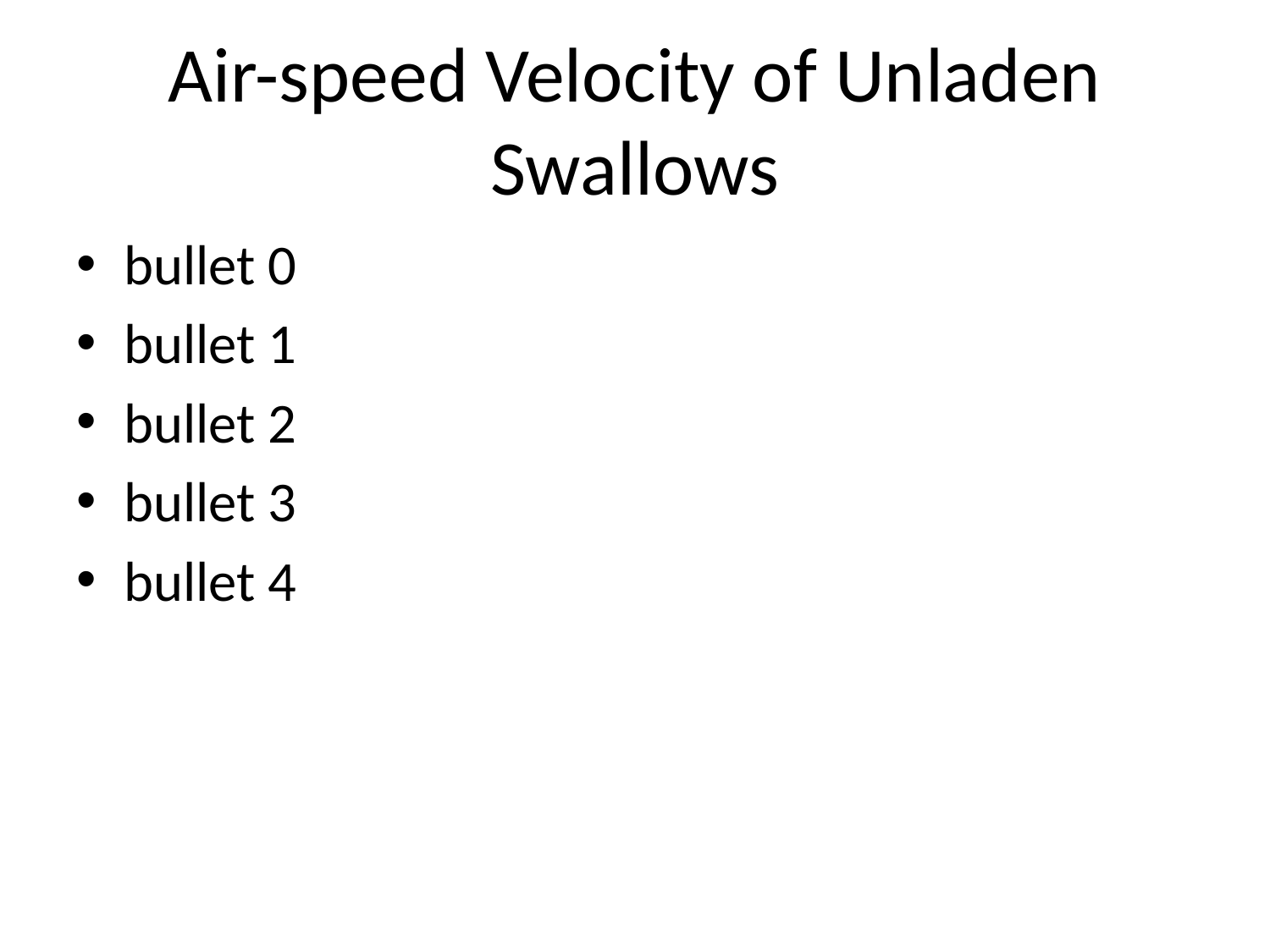

# Air-speed Velocity of Unladen Swallows
bullet 0
bullet 1
bullet 2
bullet 3
bullet 4